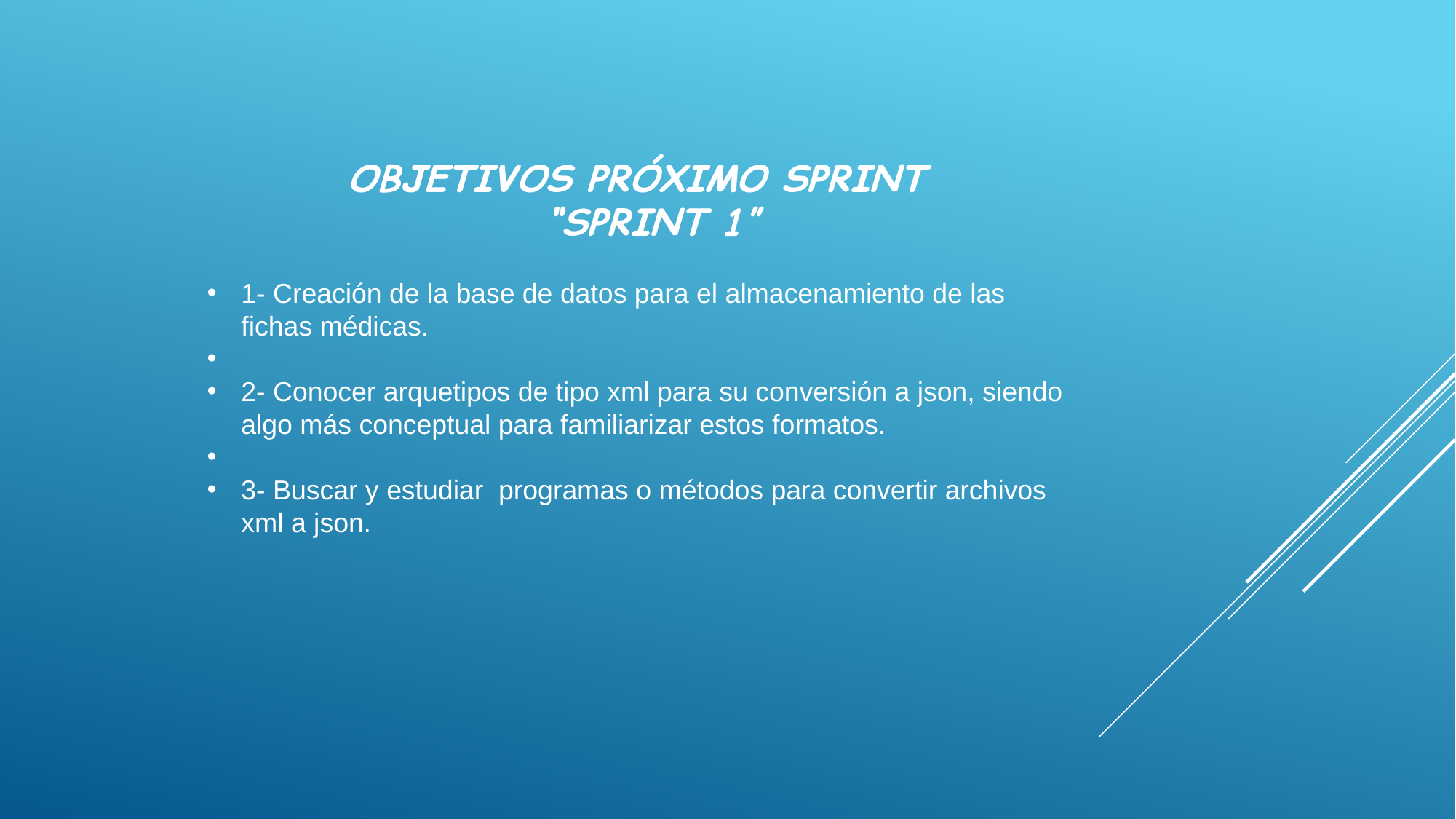

OBJETIVOS PRÓXIMO SPRINT
  “SPRINT 1”

1- Creación de la base de datos para el almacenamiento de las fichas médicas.

2- Conocer arquetipos de tipo xml para su conversión a json, siendo algo más conceptual para familiarizar estos formatos.

3- Buscar y estudiar  programas o métodos para convertir archivos xml a json.